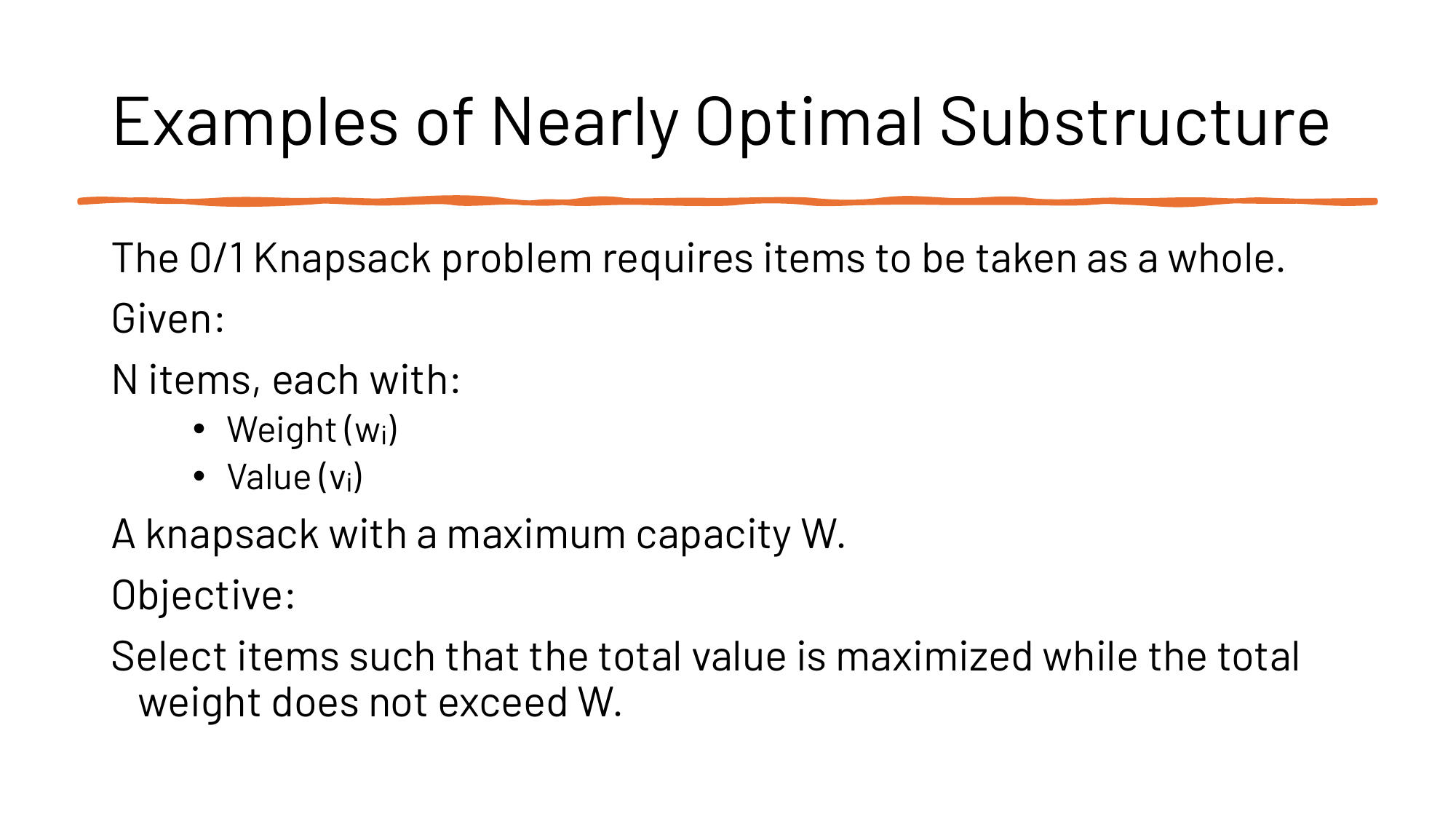

# Examples of Nearly Optimal Substructure

The 0/1 Knapsack problem requires items to be taken as a whole.
Given:
N items, each with:
Weight (wᵢ)
Value (vᵢ)
A knapsack with a maximum capacity W.
Objective:
Select items such that the total value is maximized while the total weight does not exceed W.